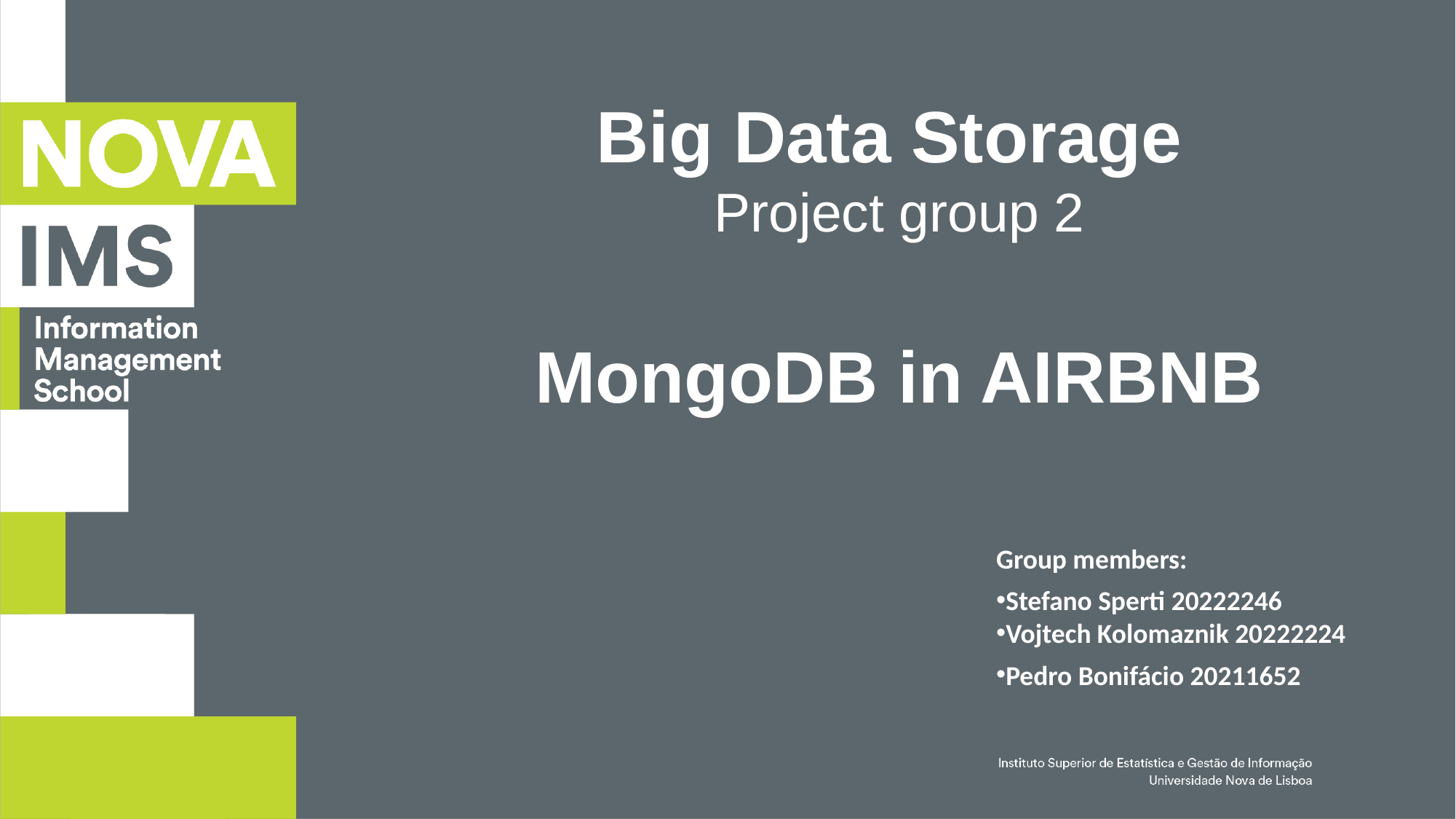

#
Big Data Storage
Project group 2

MongoDB in AIRBNB

Group members:
Stefano Sperti 20222246
Vojtech Kolomaznik 20222224
Pedro Bonifácio 20211652